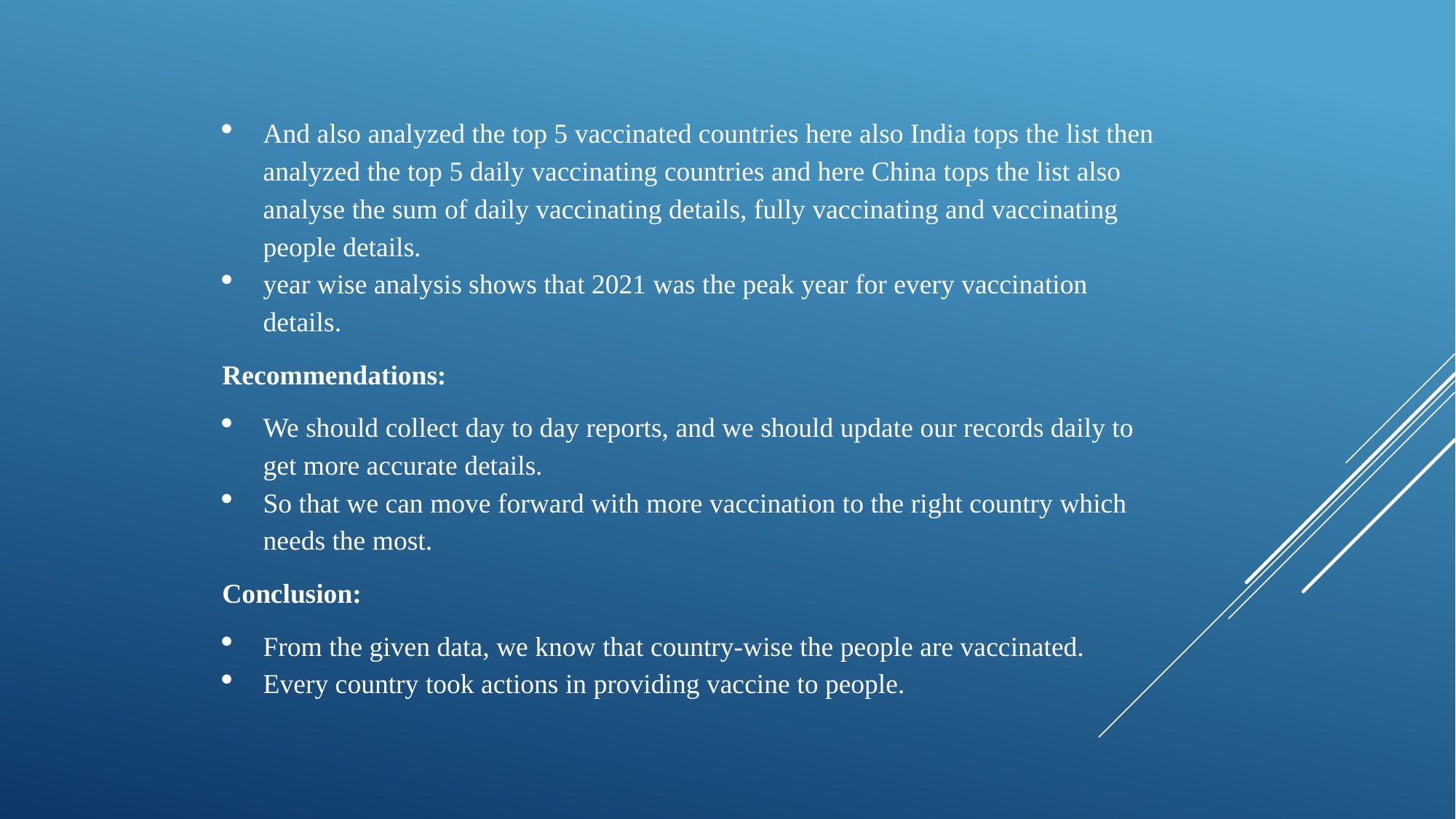

And also analyzed the top 5 vaccinated countries here also India tops the list then analyzed the top 5 daily vaccinating countries and here China tops the list also analyse the sum of daily vaccinating details, fully vaccinating and vaccinating people details.
year wise analysis shows that 2021 was the peak year for every vaccination details.
Recommendations:
We should collect day to day reports, and we should update our records daily to get more accurate details.
So that we can move forward with more vaccination to the right country which needs the most.
Conclusion:
From the given data, we know that country-wise the people are vaccinated.
Every country took actions in providing vaccine to people.